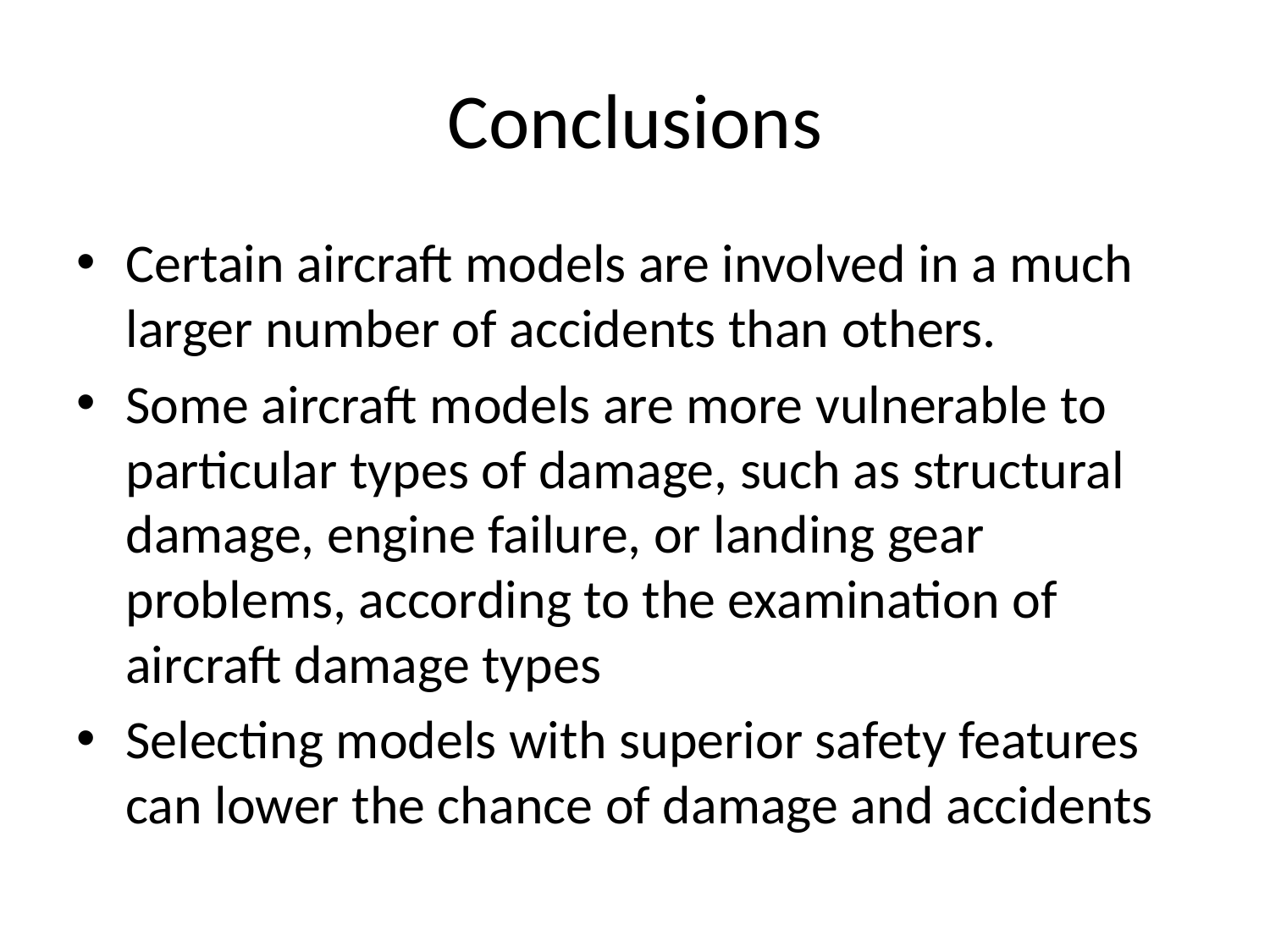

# Conclusions
Certain aircraft models are involved in a much larger number of accidents than others.
Some aircraft models are more vulnerable to particular types of damage, such as structural damage, engine failure, or landing gear problems, according to the examination of aircraft damage types
Selecting models with superior safety features can lower the chance of damage and accidents